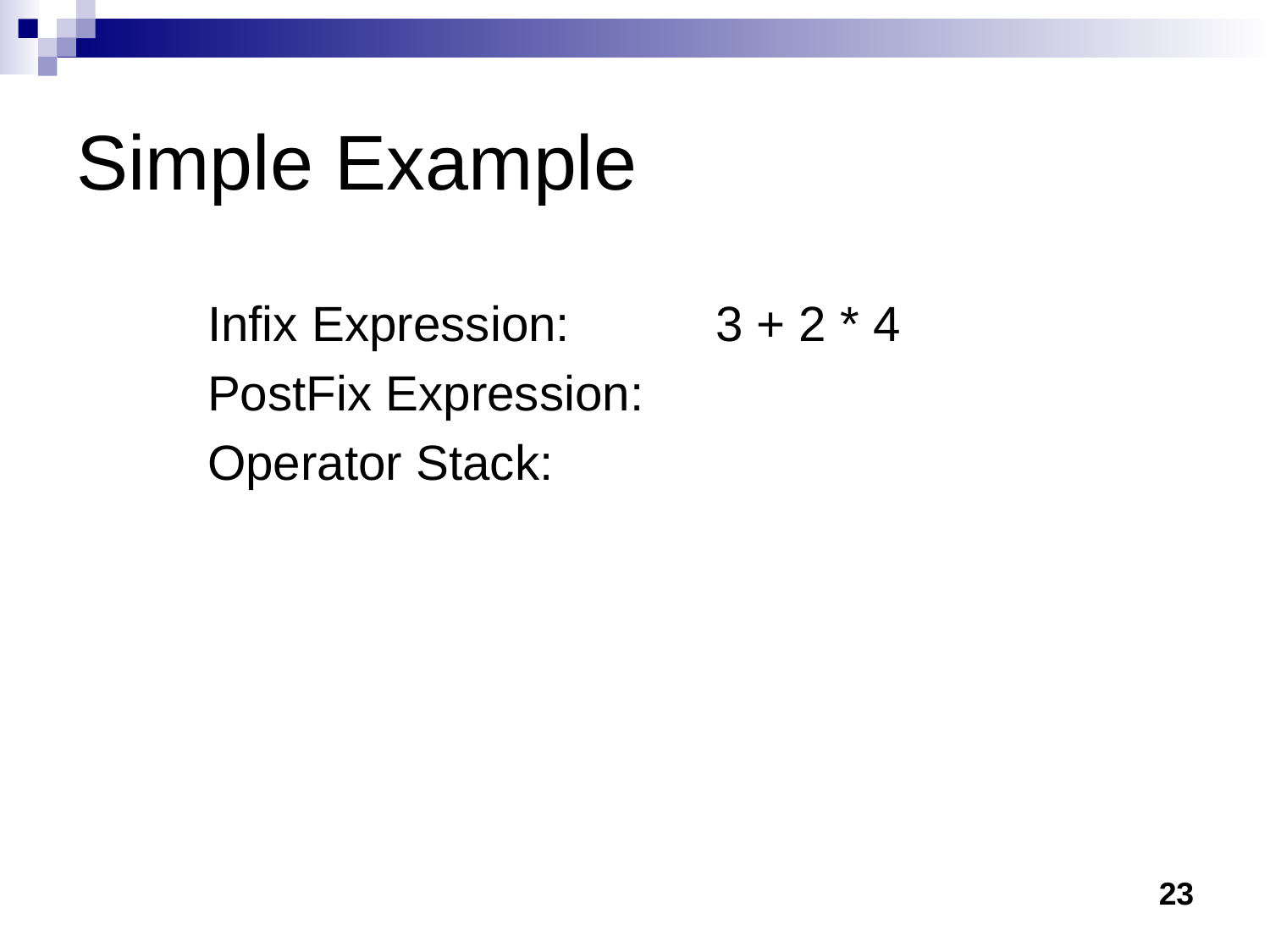

Simple Example
Infix Expression: 		3 + 2 * 4
PostFix Expression:
Operator Stack:

23